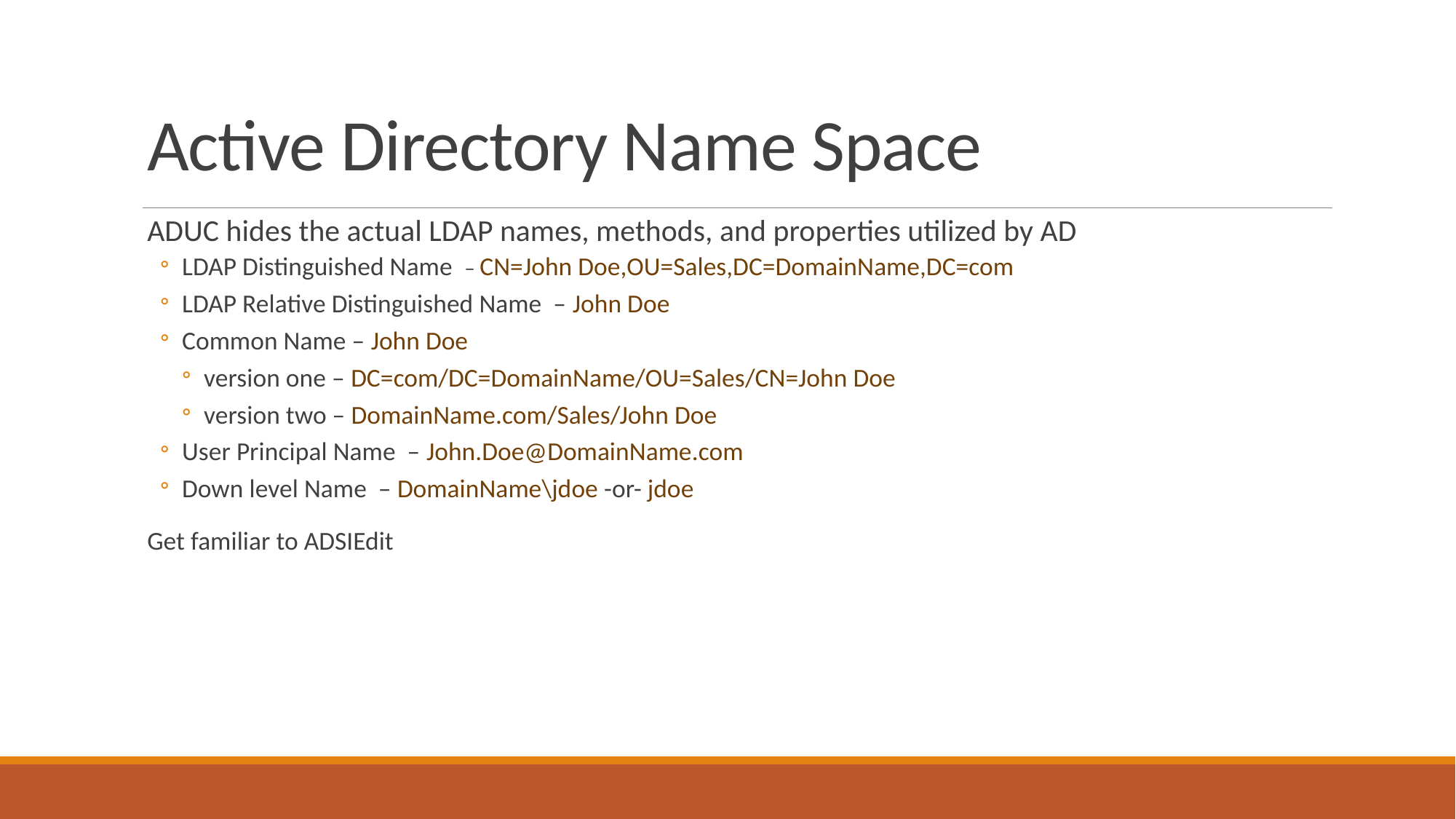

# Active Directory Name Space
ADUC hides the actual LDAP names, methods, and properties utilized by AD
LDAP Distinguished Name  – CN=John Doe,OU=Sales,DC=DomainName,DC=com
LDAP Relative Distinguished Name  – John Doe
Common Name – John Doe
version one – DC=com/DC=DomainName/OU=Sales/CN=John Doe
version two – DomainName.com/Sales/John Doe
User Principal Name  – John.Doe@DomainName.com
Down level Name  – DomainName\jdoe -or- jdoe
Get familiar to ADSIEdit